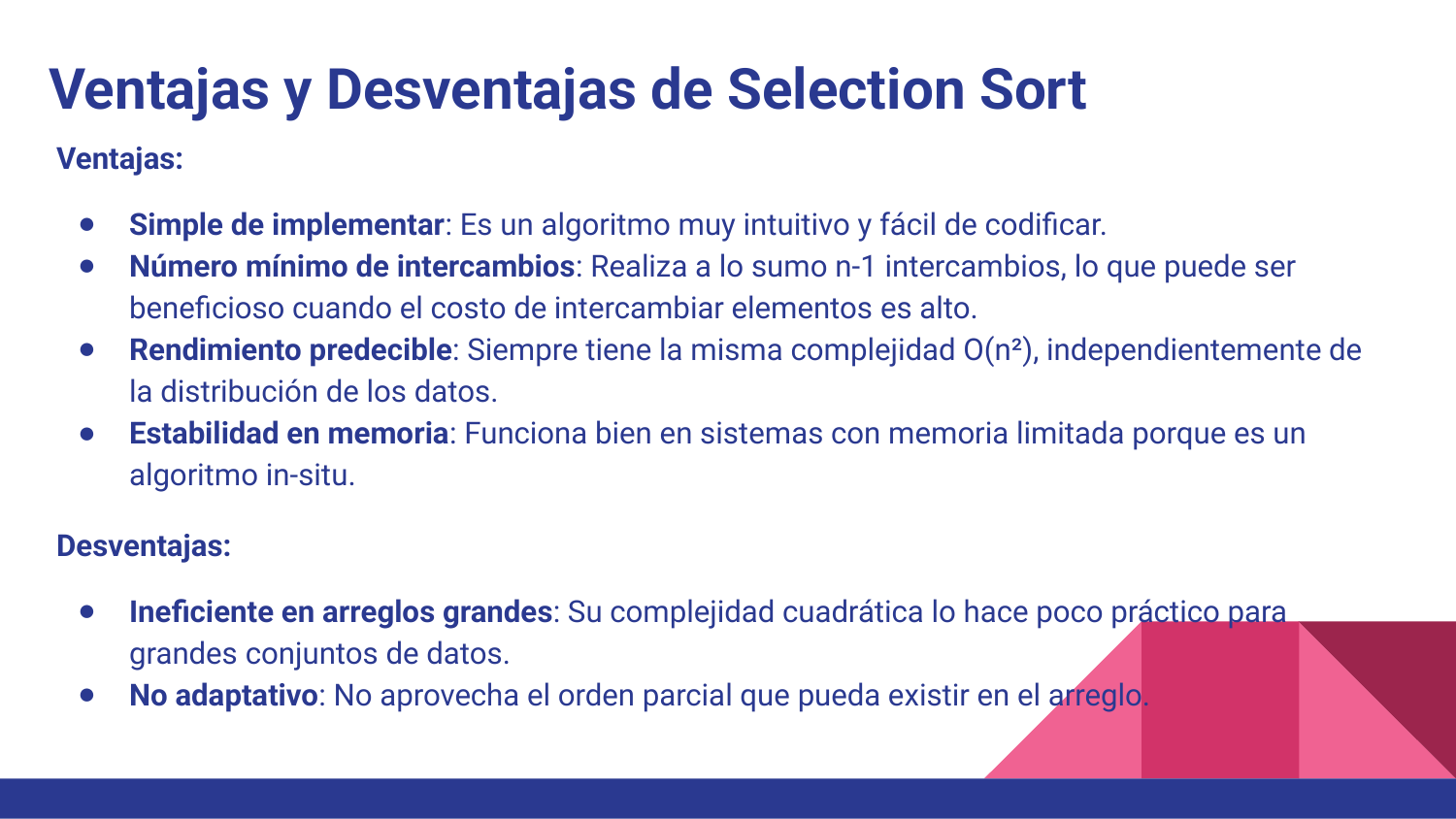

# Ventajas y Desventajas de Selection Sort
Ventajas:
Simple de implementar: Es un algoritmo muy intuitivo y fácil de codificar.
Número mínimo de intercambios: Realiza a lo sumo n-1 intercambios, lo que puede ser beneficioso cuando el costo de intercambiar elementos es alto.
Rendimiento predecible: Siempre tiene la misma complejidad O(n²), independientemente de la distribución de los datos.
Estabilidad en memoria: Funciona bien en sistemas con memoria limitada porque es un algoritmo in-situ.
Desventajas:
Ineficiente en arreglos grandes: Su complejidad cuadrática lo hace poco práctico para grandes conjuntos de datos.
No adaptativo: No aprovecha el orden parcial que pueda existir en el arreglo.